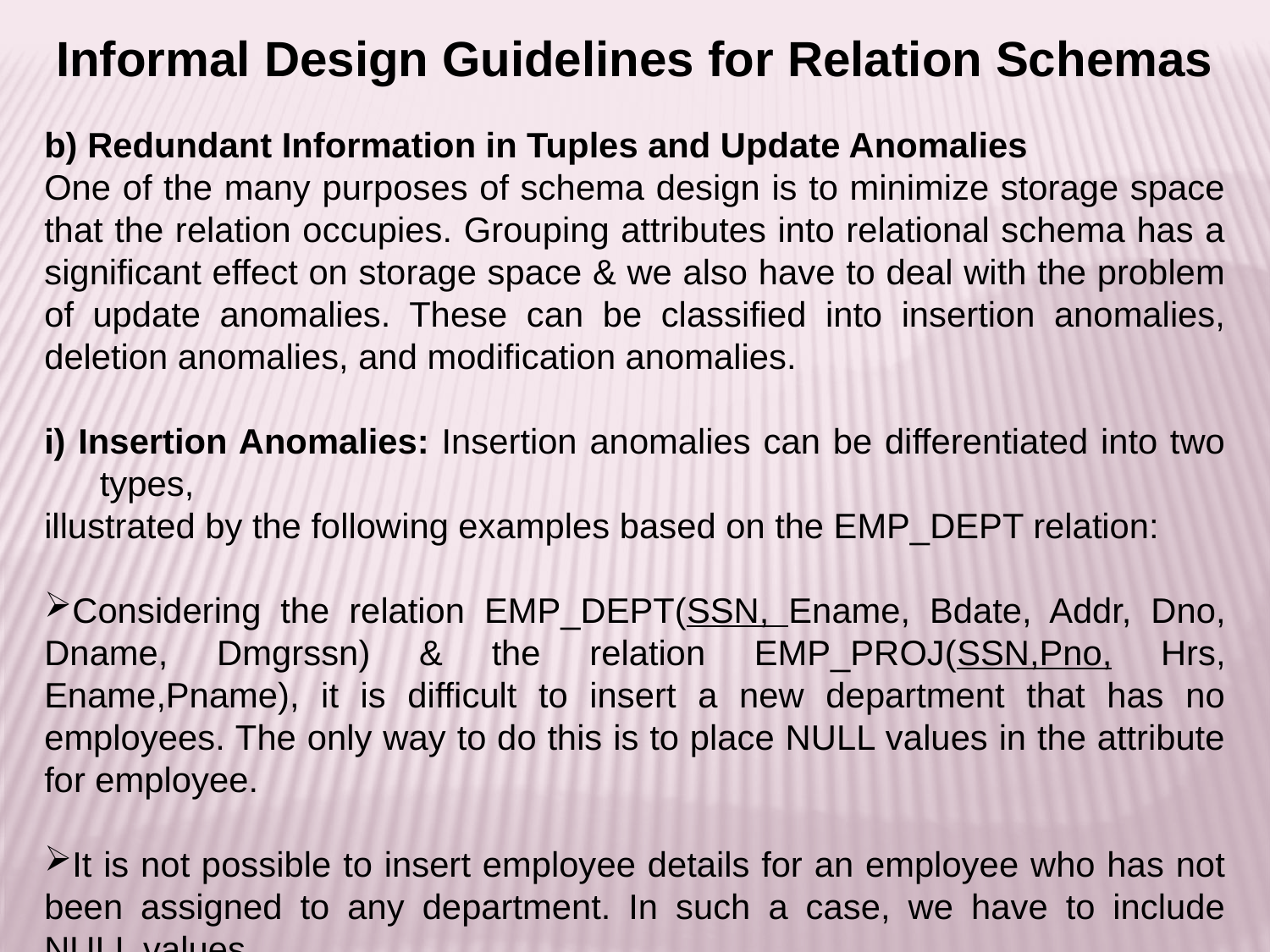

Informal Design Guidelines for Relation Schemas
b) Redundant Information in Tuples and Update Anomalies
One of the many purposes of schema design is to minimize storage space that the relation occupies. Grouping attributes into relational schema has a significant effect on storage space & we also have to deal with the problem of update anomalies. These can be classified into insertion anomalies, deletion anomalies, and modification anomalies.

i) Insertion Anomalies: Insertion anomalies can be differentiated into two types,
illustrated by the following examples based on the EMP_DEPT relation:

Considering the relation EMP_DEPT(SSN, Ename, Bdate, Addr, Dno, Dname, Dmgrssn) & the relation EMP_PROJ(SSN,Pno, Hrs, Ename,Pname), it is difficult to insert a new department that has no employees. The only way to do this is to place NULL values in the attribute for employee.

It is not possible to insert employee details for an employee who has not been assigned to any department. In such a case, we have to include NULL values.